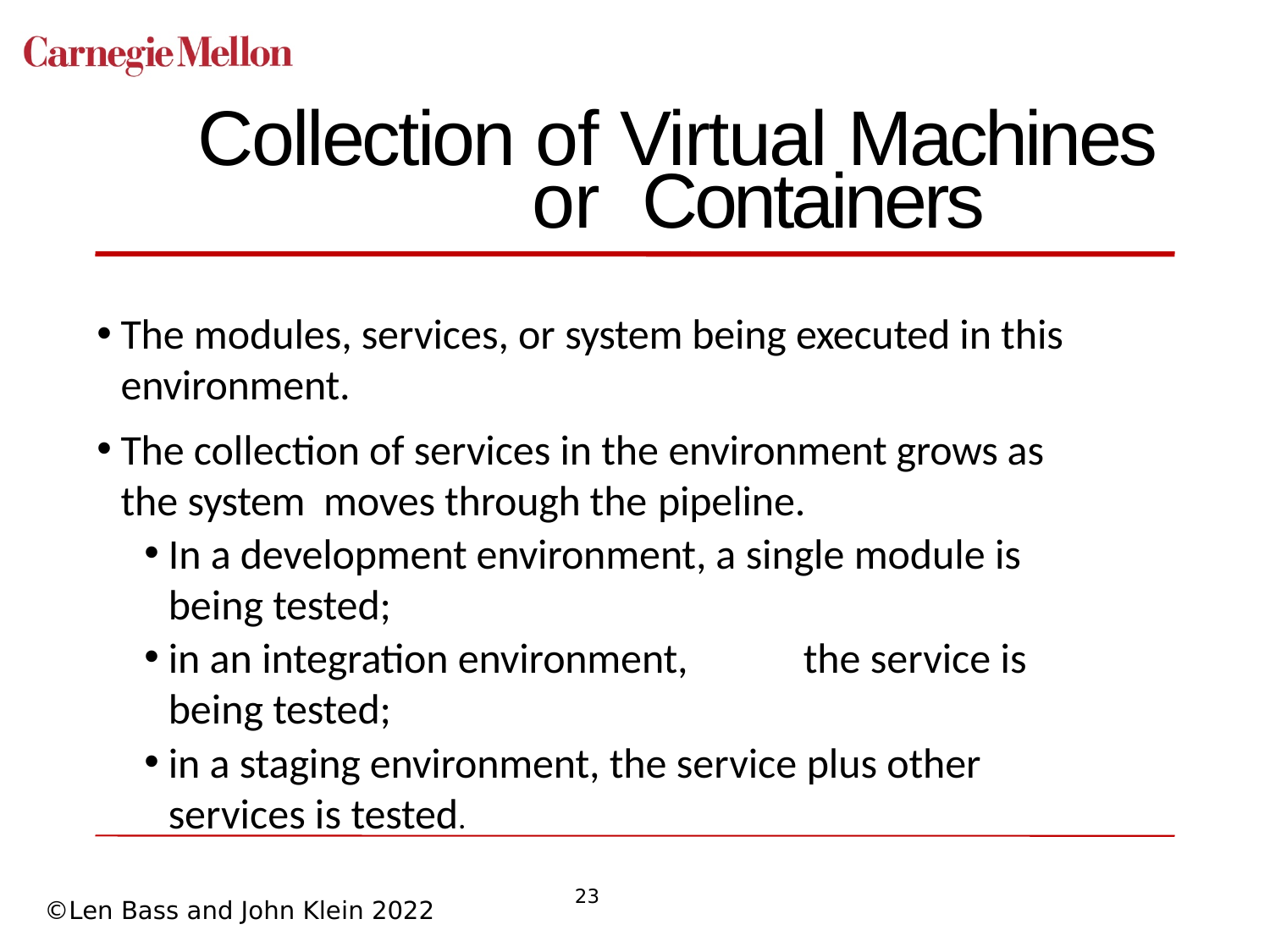

# Collection of Virtual Machines or  Containers
The modules, services, or system being executed in this environment.
The collection of services in the environment grows as the system  moves through the pipeline.
In a development environment, a single module is being tested;
in an integration environment,	the service is being tested;
in a staging environment, the service plus other services is tested.